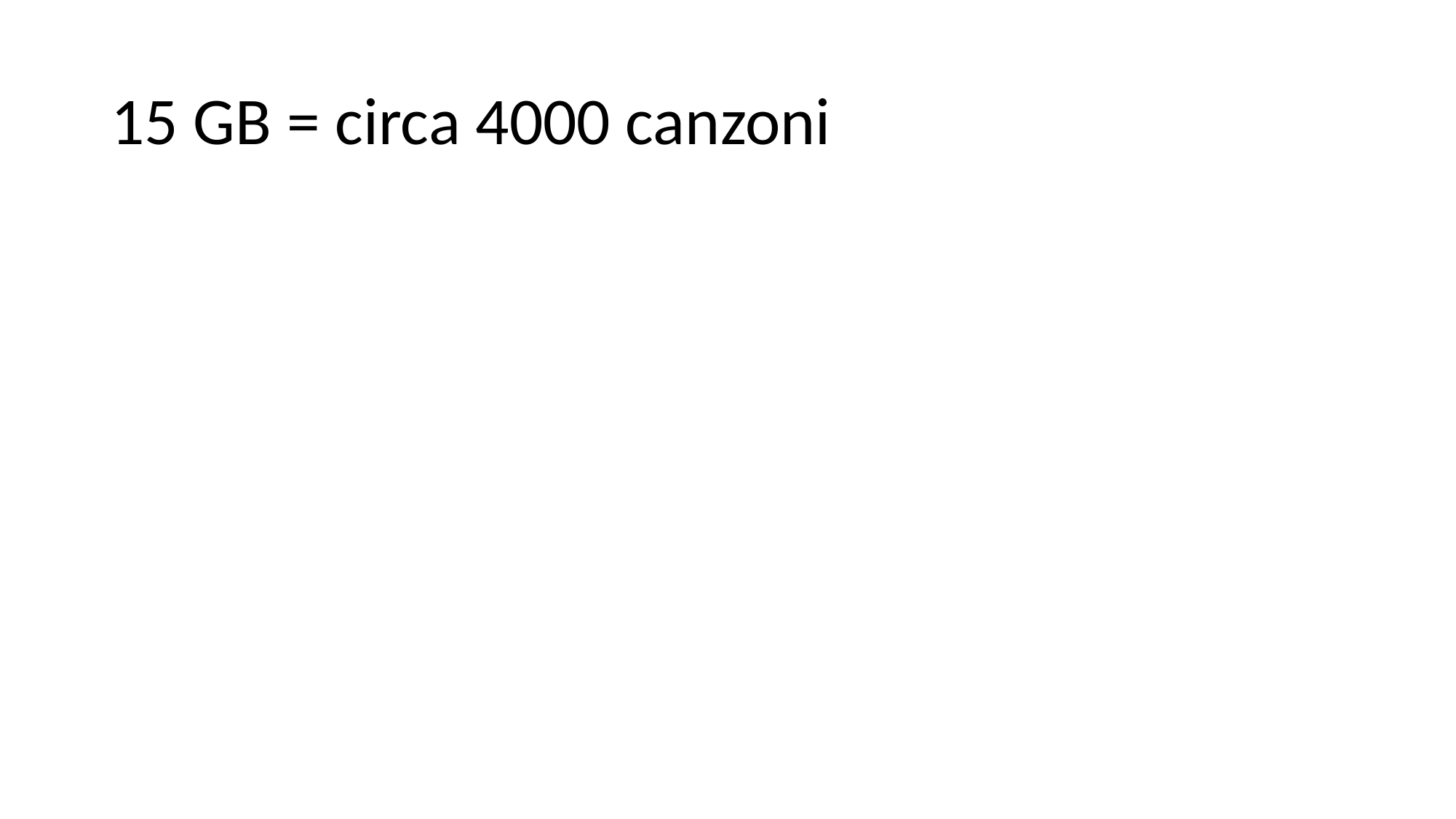

# 15 GB = circa 4000 canzoni